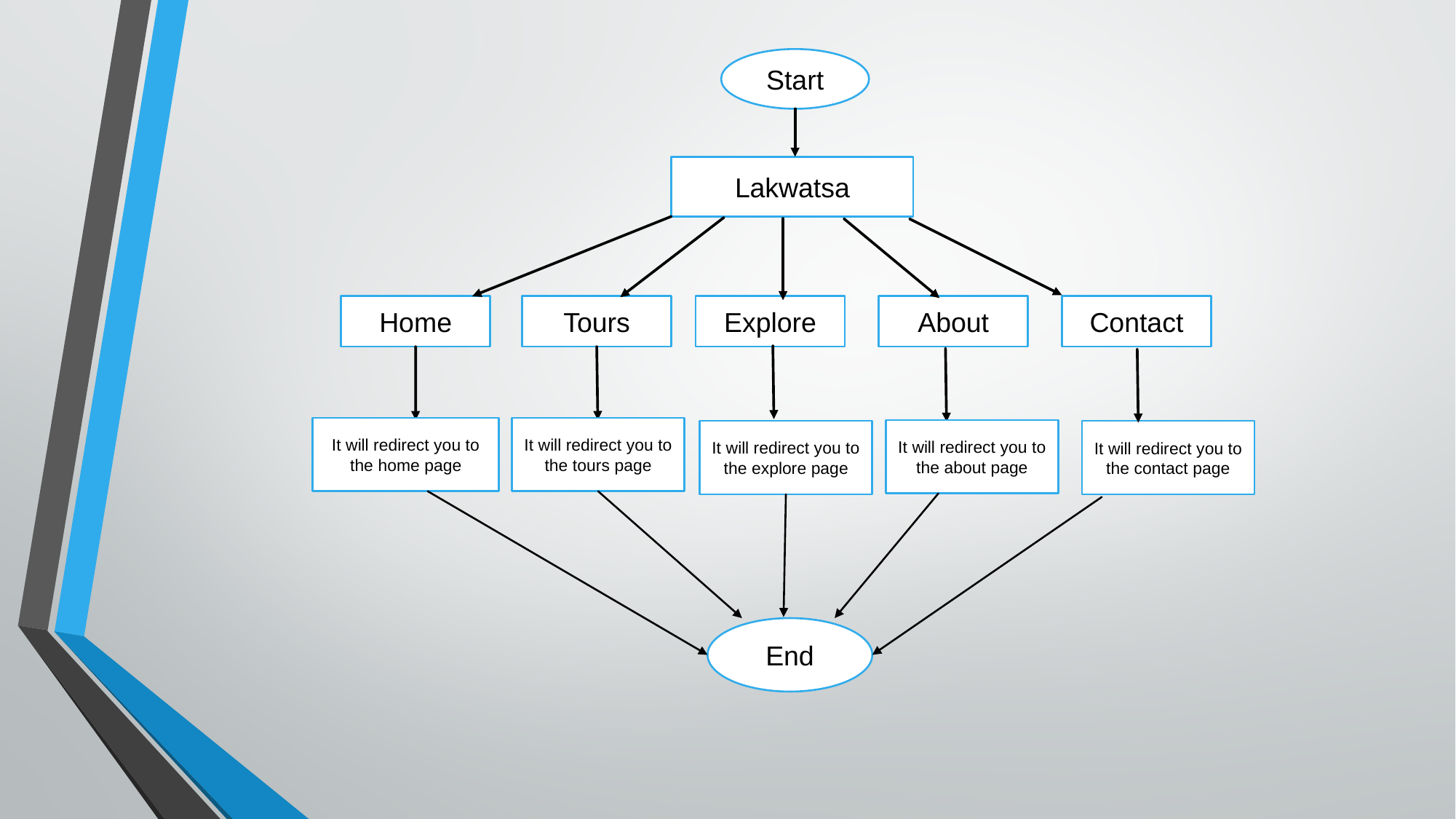

Start
Lakwatsa
Explore
About
Home
Tours
Contact
It will redirect you to the tours page
It will redirect you to the home page
It will redirect you to the about page
It will redirect you to the explore page
End
It will redirect you to the contact page